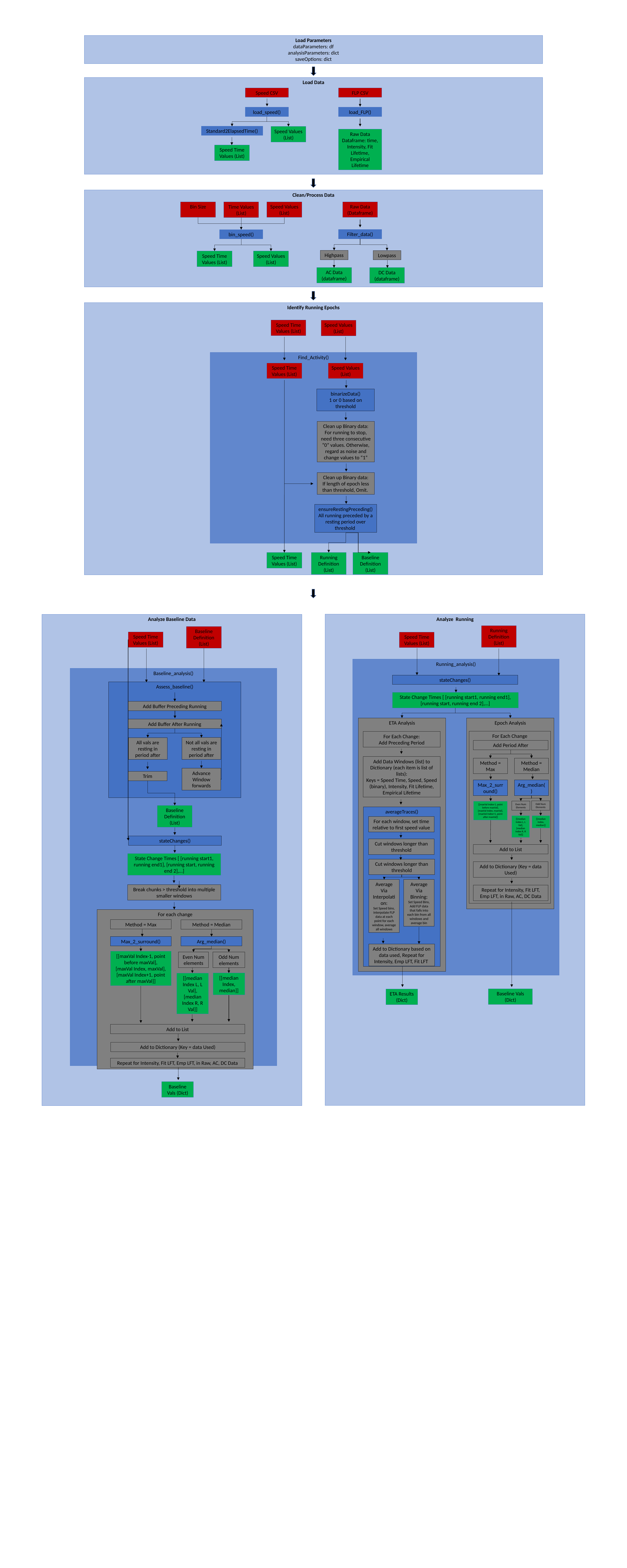

Load Parameters
dataParameters: df
analysisParameters: dict
saveOptions: dict

Load Data

FLP CSV
Speed CSV
load_FLP()
load_speed()
Standard2ElapsedTime()
Speed Values (List)
Raw Data
Dataframe: time, Intensity, Fit Lifetime, Empirical Lifetime
Speed Time Values (List)

Clean/Process Data

Bin Size

Speed Values (List)
Raw Data (Dataframe)
Time Values (List)
Filter_data()
bin_speed()
Highpass
Lowpass
Speed Time Values (List)
Speed Values (List)
AC Data (dataframe)
DC Data (dataframe)

Identify Running Epochs

Speed Time Values (List)
Speed Values (List)
Find_Activity()

Speed Time Values (List)
Speed Values (List)
binarizeData()
1 or 0 based on threshold
Clean up Binary data:
For running to stop, need three consecutive “0” values. Otherwise, regard as noise and change values to “1”
Clean up Binary data:
If length of epoch less than threshold, Omit.
ensureRestingPreceding()
All running preceded by a resting period over threshold
Baseline Definition (List)
Running Definition (List)
Speed Time Values (List)

Analyze  Running

Analyze Baseline Data

Running Definition (List)
Baseline Definition (List)
Speed Time Values (List)
Speed Time Values (List)
Running_analysis()

Baseline_analysis()

stateChanges()
Assess_baseline()

State Change Times [ [running start1, running end1], [running start, running end 2],…]
Add Buffer Preceding Running
ETA Analysis

Epoch Analysis

Add Buffer After Running
For Each Change

For Each Change:
Add Preceding Period
Not all vals are resting in period after
All vals are resting in period after
Add Period After
Add Data Windows (list) to Dictionary (each item is list of lists):
Keys = Speed Time, Speed, Speed (binary), Intensity, Fit Lifetime, Empirical Lifetime
Method = Max
Method = Median
Advance Window forwards
Trim
Arg_median()
Max_2_surround()
Odd Num
Elements
Even Num
Elements
[[maxVal Index-1, point before maxVal],
[maxVal Index, maxVal], [maxVal Index+1, point after maxVal]]
Baseline Definition (List)
averageTraces()

[[median Index L, L Val], [median Index R, R Val]]
[[median Index, median]]
For each window, set time relative to first speed value
stateChanges()
Cut windows longer than threshold
Add to List
State Change Times [ [running start1, running end1], [running start, running end 2],…]
Cut windows longer than threshold
Add to Dictionary (Key = data Used)
Average Via Interpolation:
Set Speed bins, interpolate FLP data at each point for each window, average all windows
Average Via Binning:
Set Speed Bins, Add FLP data that falls into each bin from all windows and average bin
Break chunks > threshold into multiple smaller windows
Repeat for Intensity, Fit LFT, Emp LFT, in Raw, AC, DC Data
For each change

Method = Max
Method = Median
Arg_median()
Max_2_surround()
Add to Dictionary based on data used, Repeat for Intensity, Emp LFT, Fit LFT
[[maxVal Index-1, point before maxVal],
[maxVal Index, maxVal], [maxVal Index+1, point after maxVal]]
Even Num elements
Odd Num elements
[[median Index, median]]
[[median Index L, L Val], [median Index R, R Val]]
Baseline Vals (Dict)
ETA Results (Dict)
Add to List
Add to Dictionary (Key = data Used)
Repeat for Intensity, Fit LFT, Emp LFT, in Raw, AC, DC Data
Baseline Vals (Dict)